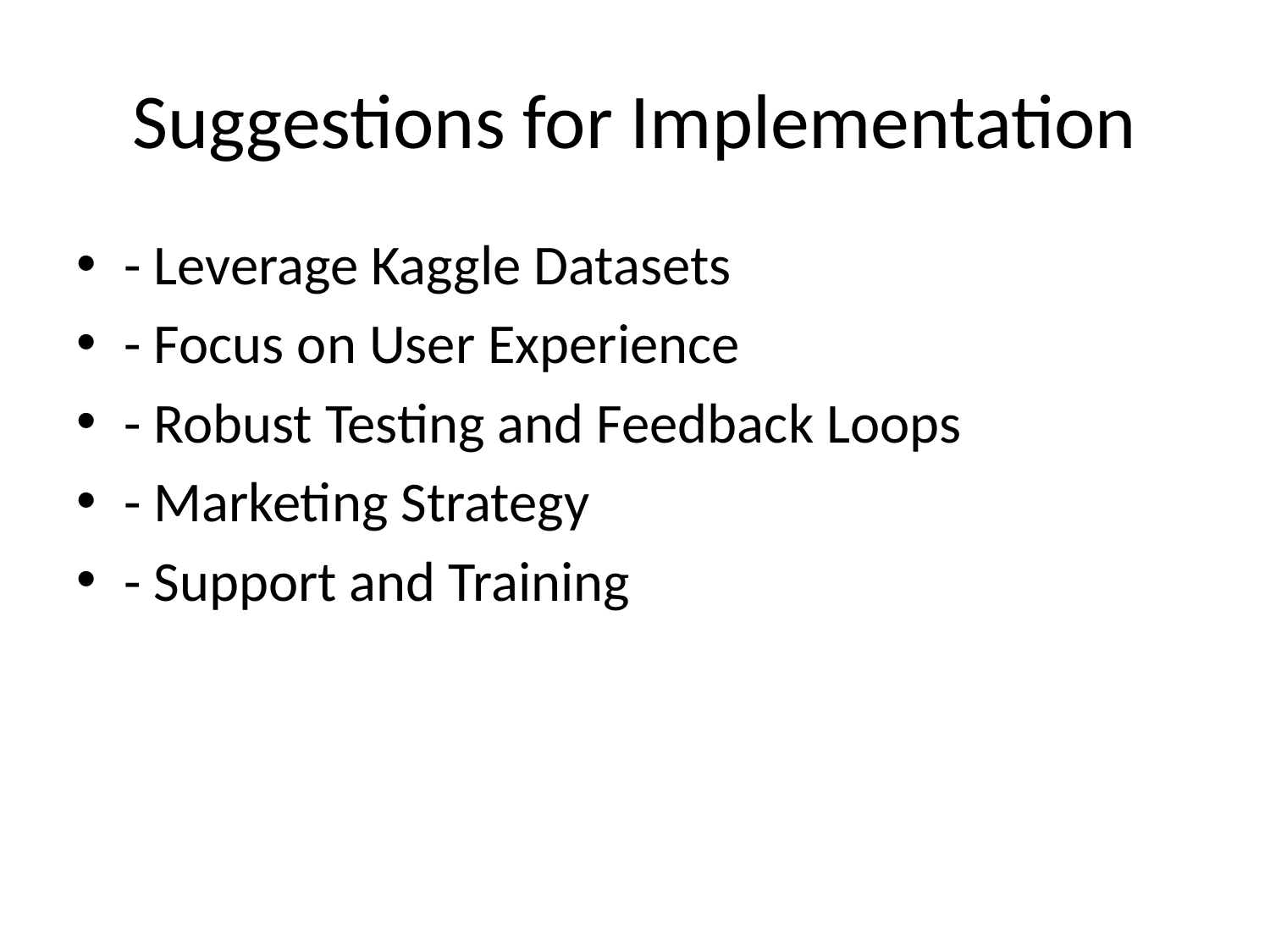

# Suggestions for Implementation
- Leverage Kaggle Datasets
- Focus on User Experience
- Robust Testing and Feedback Loops
- Marketing Strategy
- Support and Training